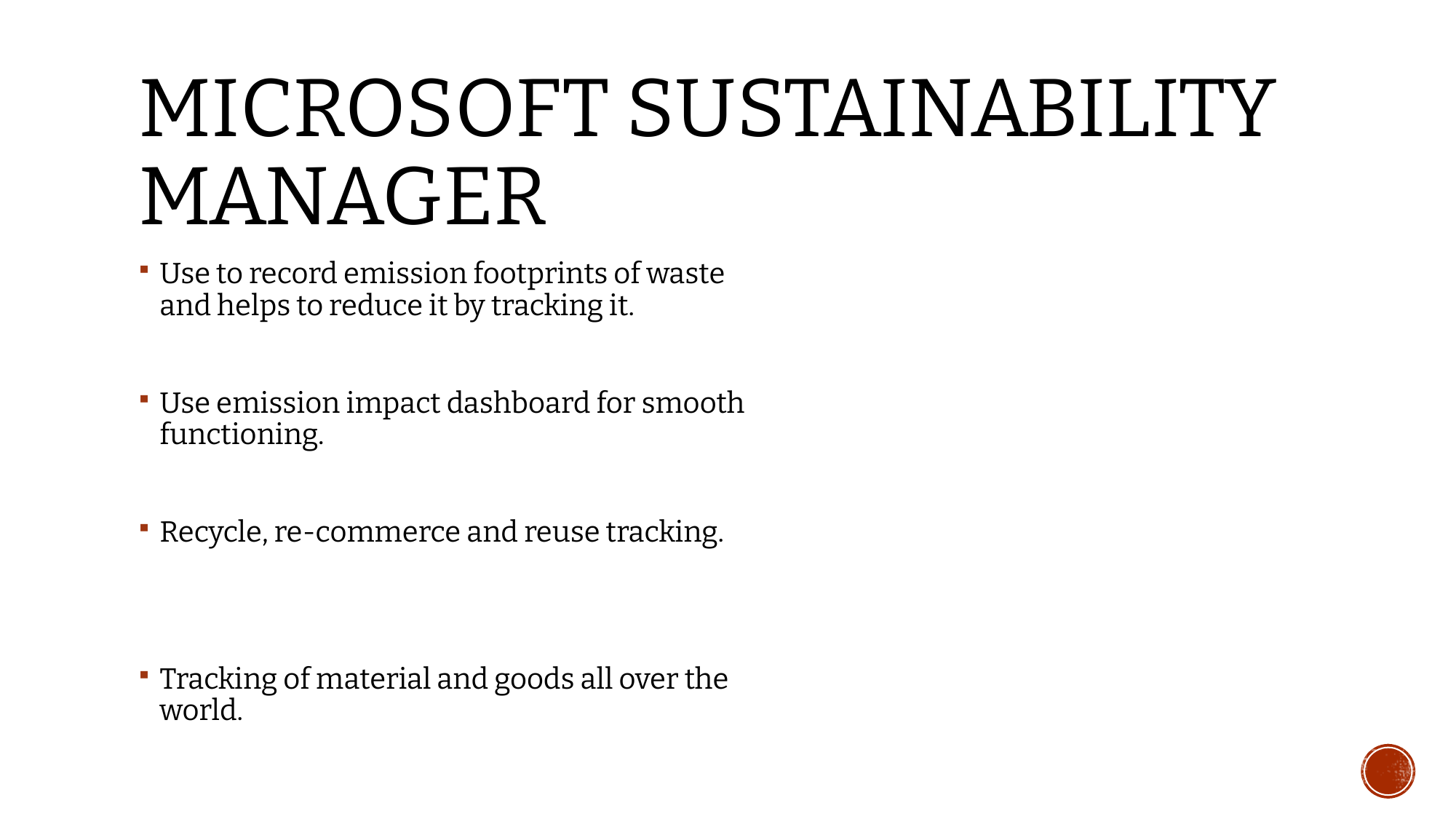

# Microsoft sustainability Manager
Use to record emission footprints of waste and helps to reduce it by tracking it.

Use emission impact dashboard for smooth functioning.

Recycle, re-commerce and reuse tracking.

Tracking of material and goods all over the world.